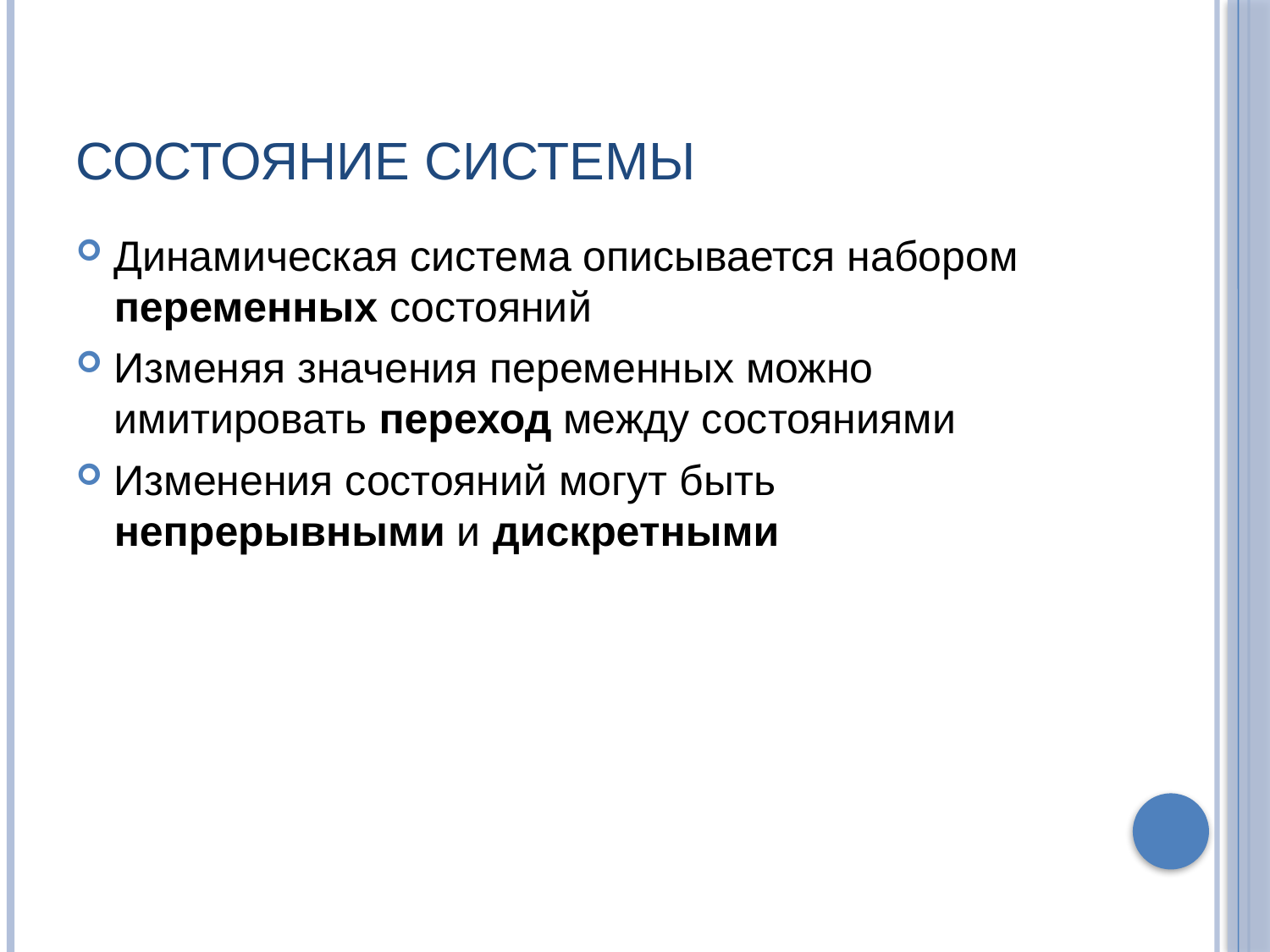

# Состояние системы
Динамическая система описывается набором переменных состояний
Изменяя значения переменных можно имитировать переход между состояниями
Изменения состояний могут быть непрерывными и дискретными